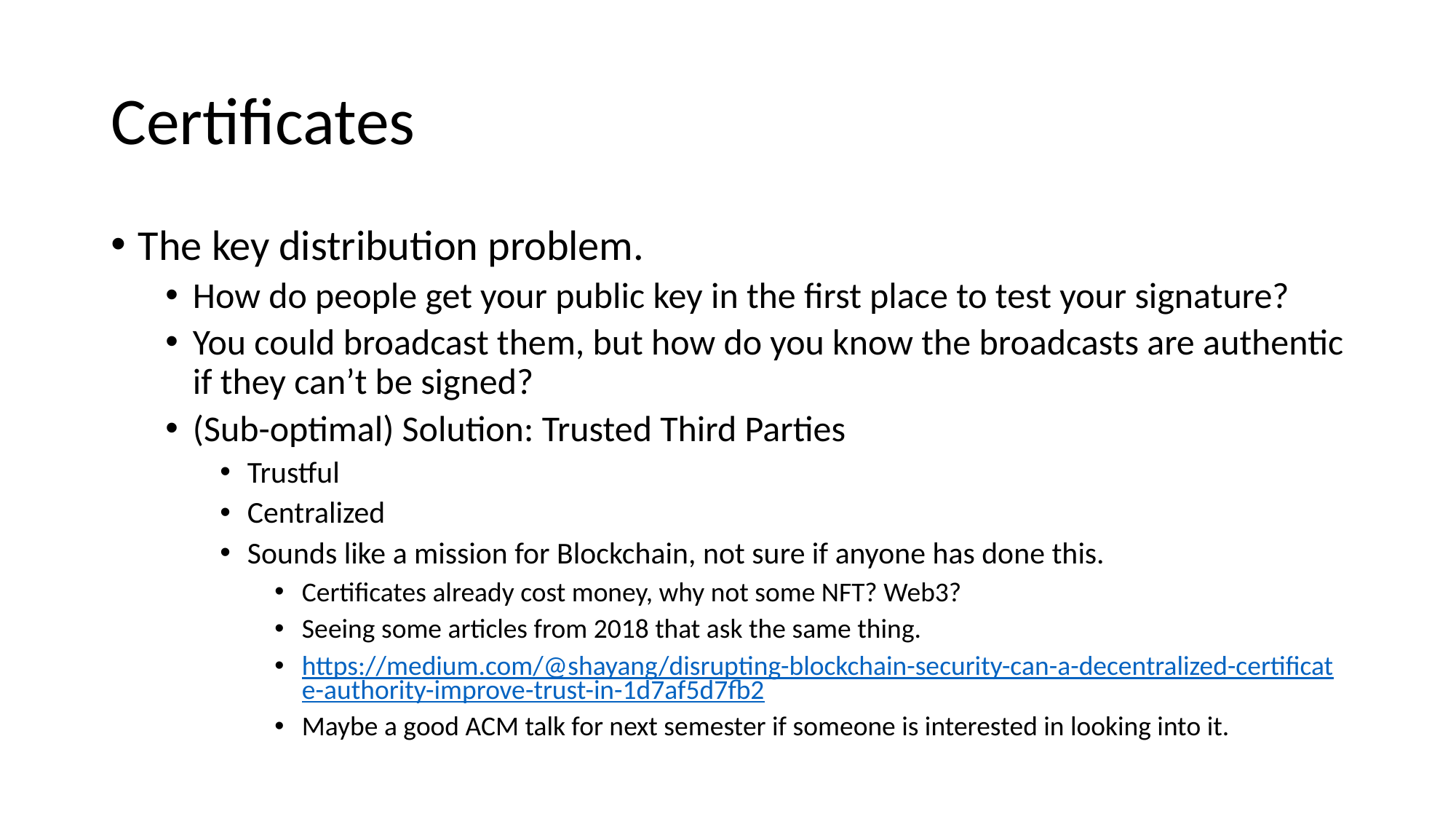

# Certificates
The key distribution problem.
How do people get your public key in the first place to test your signature?
You could broadcast them, but how do you know the broadcasts are authentic if they can’t be signed?
(Sub-optimal) Solution: Trusted Third Parties
Trustful
Centralized
Sounds like a mission for Blockchain, not sure if anyone has done this.
Certificates already cost money, why not some NFT? Web3?
Seeing some articles from 2018 that ask the same thing.
https://medium.com/@shayang/disrupting-blockchain-security-can-a-decentralized-certificate-authority-improve-trust-in-1d7af5d7fb2
Maybe a good ACM talk for next semester if someone is interested in looking into it.